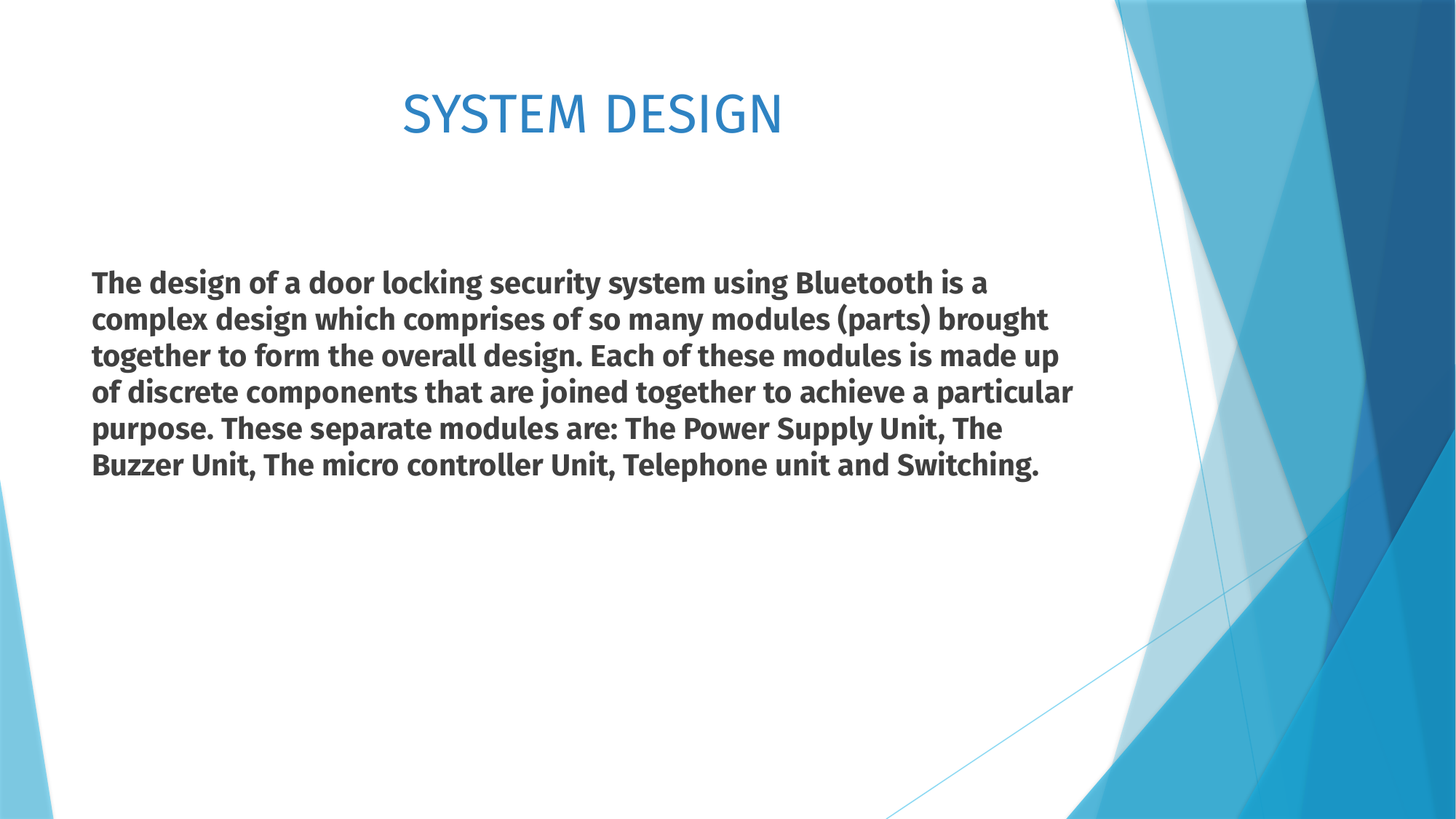

# SYSTEM DESIGN
The design of a door locking security system using Bluetooth is a complex design which comprises of so many modules (parts) brought together to form the overall design. Each of these modules is made up of discrete components that are joined together to achieve a particular purpose. These separate modules are: The Power Supply Unit, The Buzzer Unit, The micro controller Unit, Telephone unit and Switching.